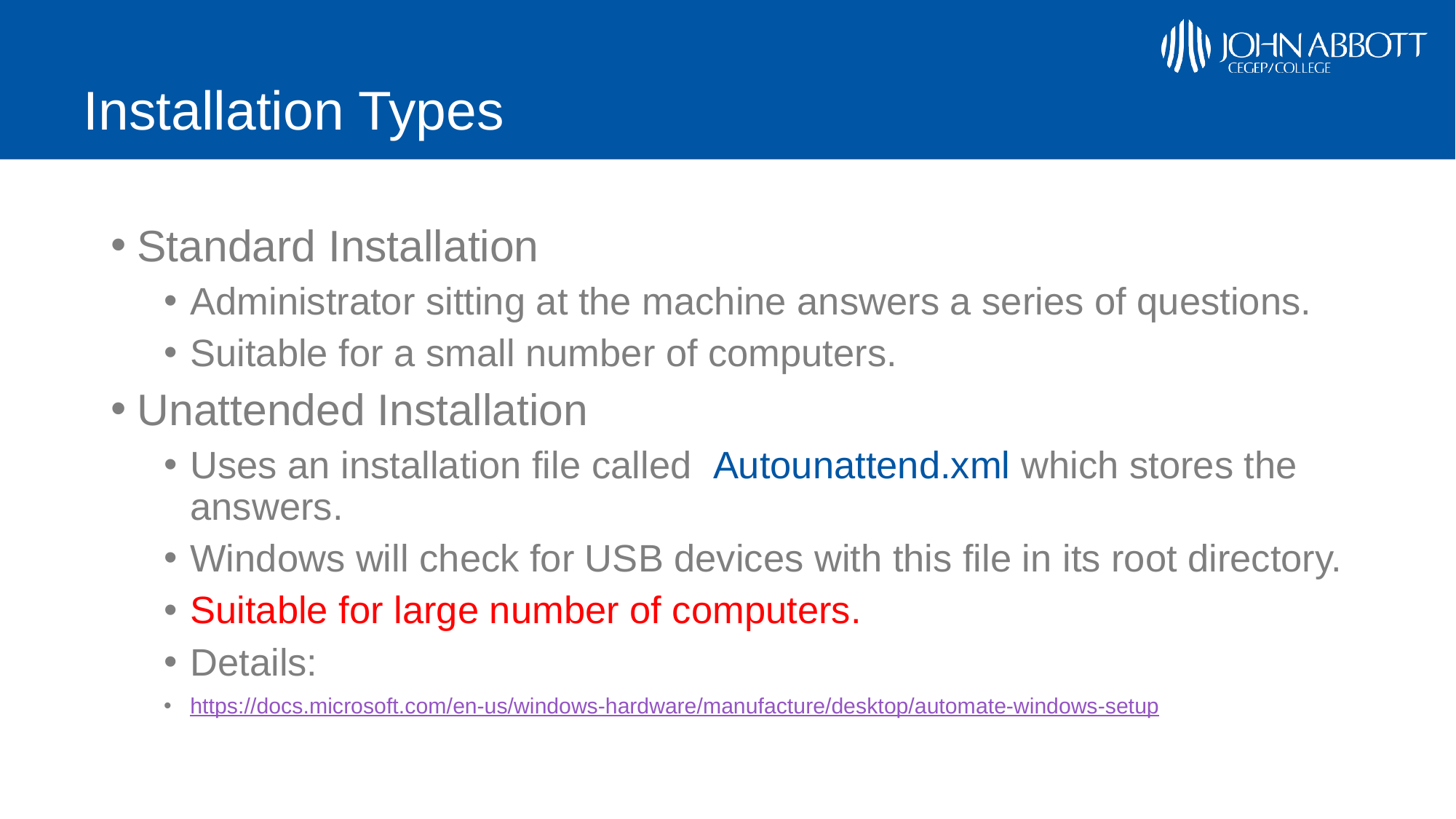

# Installation Types
Standard Installation
Administrator sitting at the machine answers a series of questions.
Suitable for a small number of computers.
Unattended Installation
Uses an installation file called  Autounattend.xml which stores the answers.
Windows will check for USB devices with this file in its root directory.
Suitable for large number of computers.
Details:
https://docs.microsoft.com/en-us/windows-hardware/manufacture/desktop/automate-windows-setup